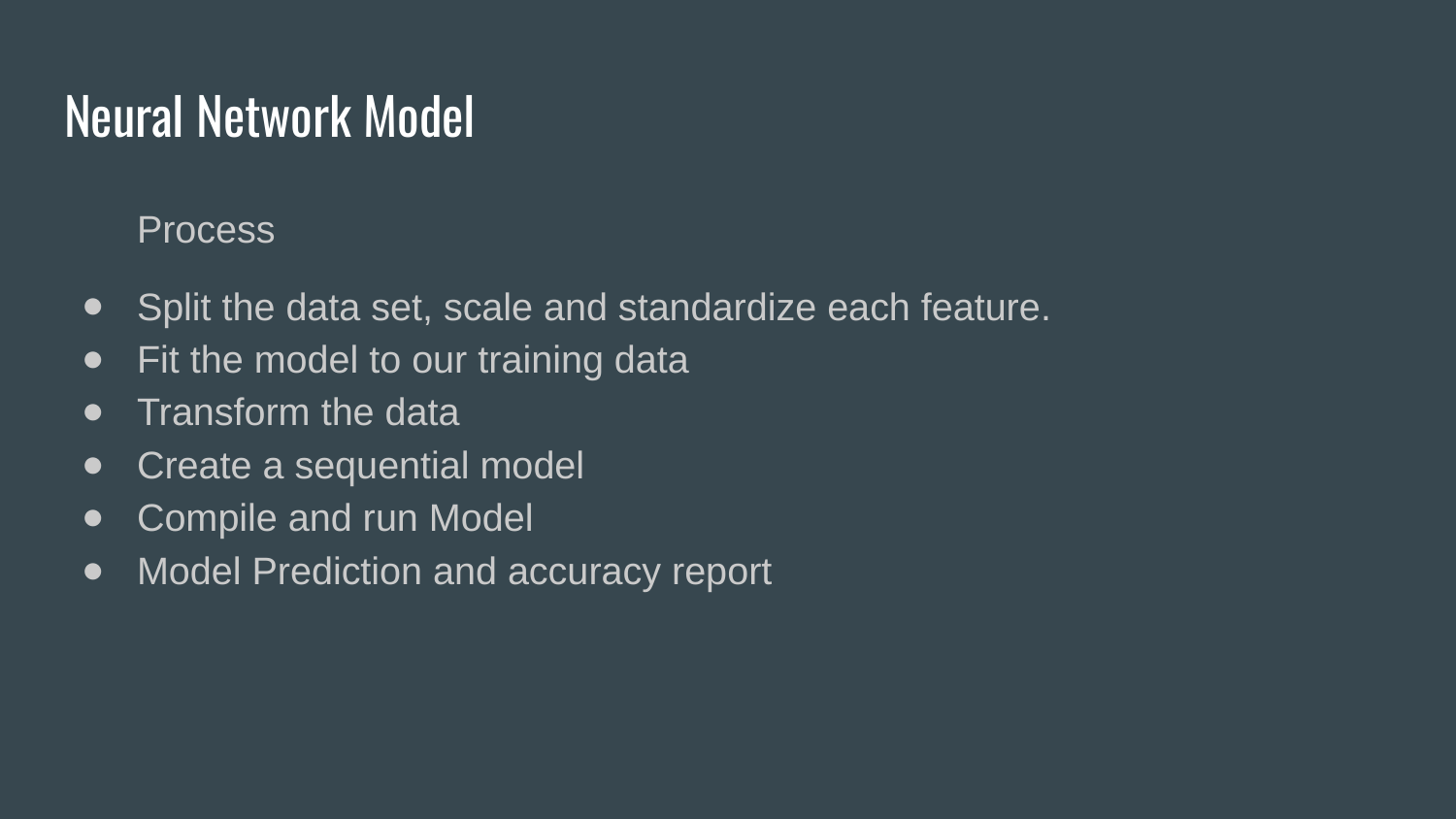

# Neural Network Model
Process
Split the data set, scale and standardize each feature.
Fit the model to our training data
Transform the data
Create a sequential model
Compile and run Model
Model Prediction and accuracy report